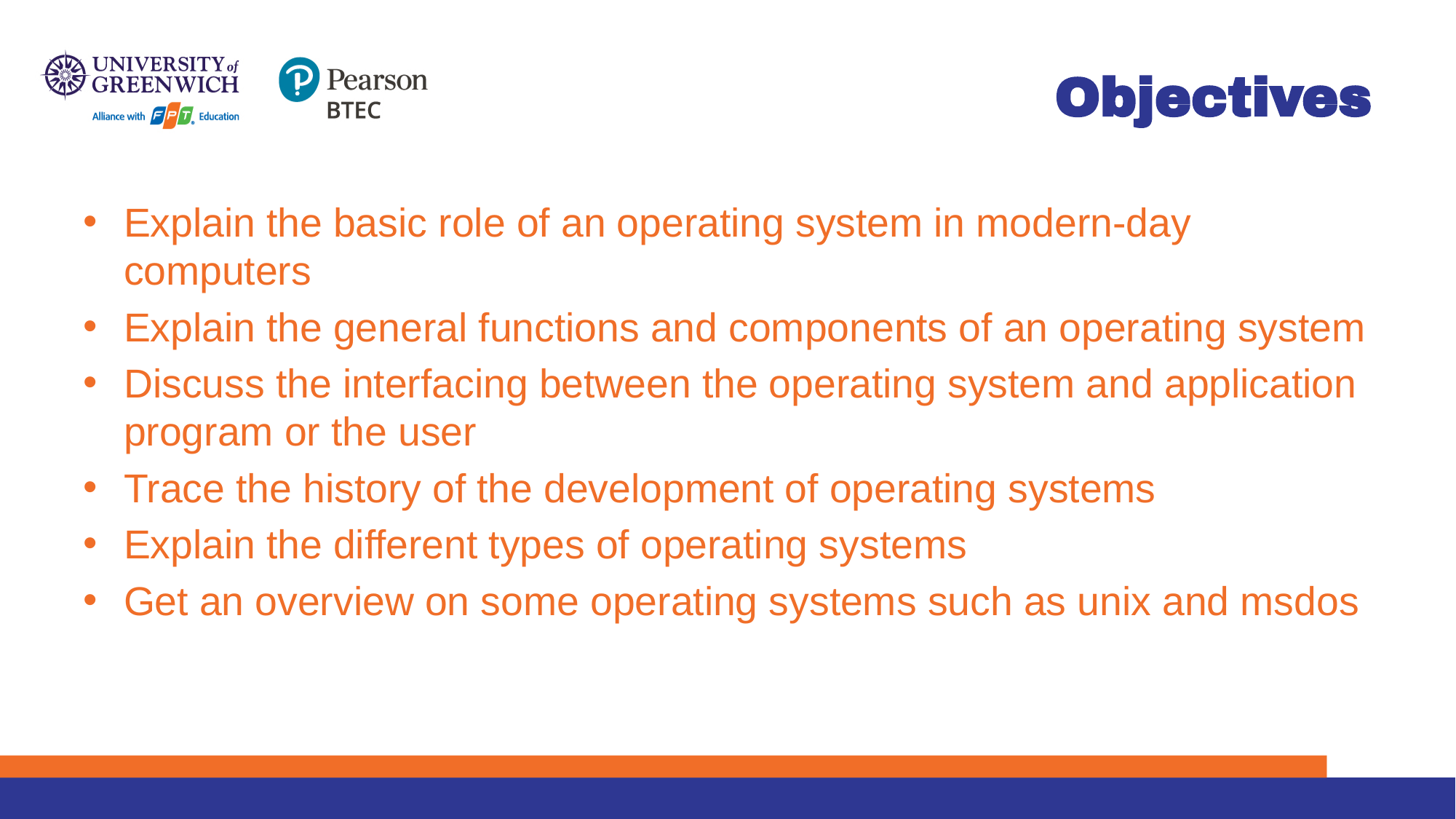

# Objectives
Explain the basic role of an operating system in modern-day computers
Explain the general functions and components of an operating system
Discuss the interfacing between the operating system and application program or the user
Trace the history of the development of operating systems
Explain the different types of operating systems
Get an overview on some operating systems such as unix and msdos